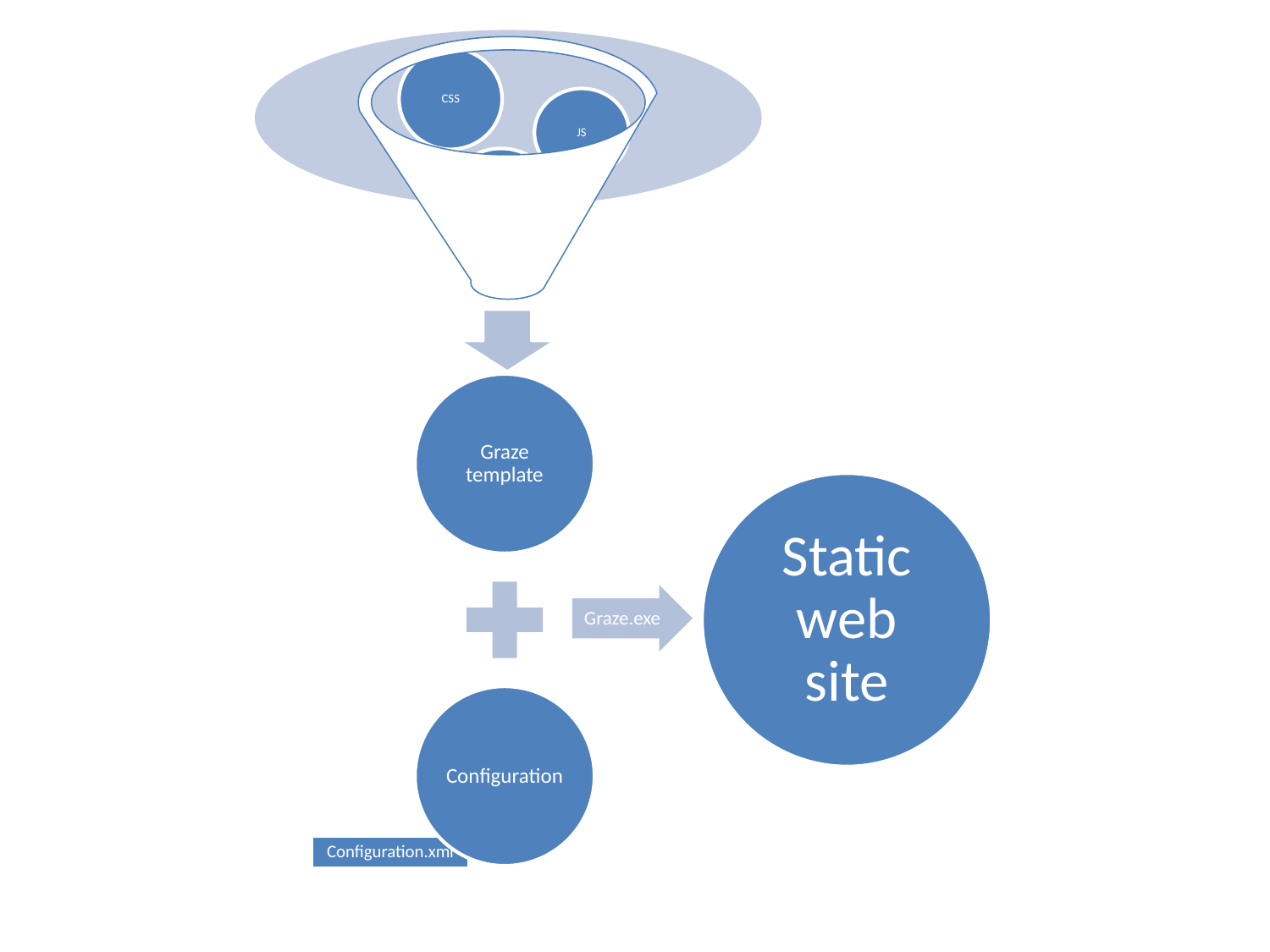

CSS

JS

Index.cshtml

Graze template

Configuration
Graze.exe
Static web site
Configuration.xml